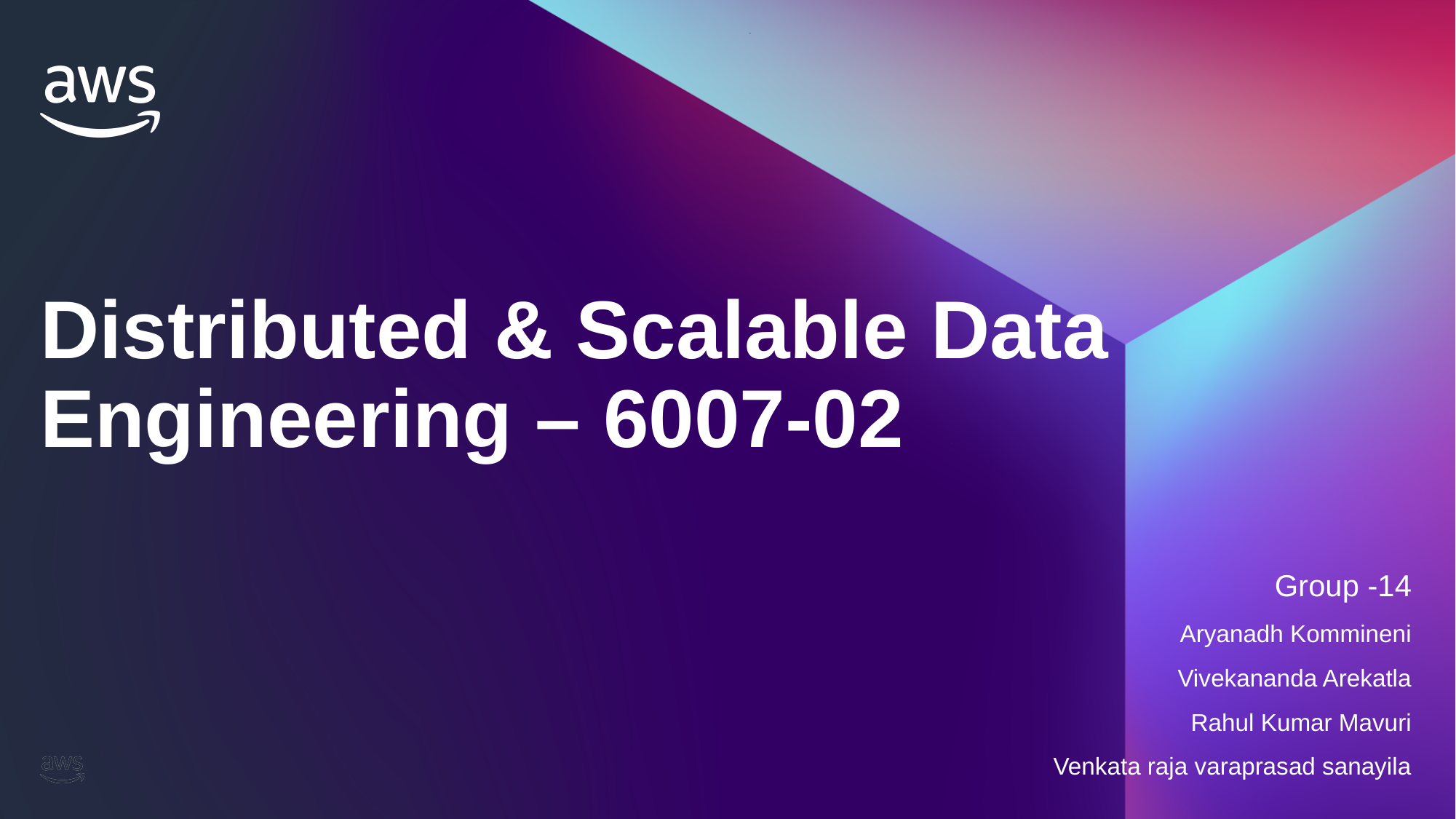

# Distributed & Scalable Data Engineering – 6007-02
Group -14
Aryanadh Kommineni
Vivekananda Arekatla
Rahul Kumar Mavuri
Venkata raja varaprasad sanayila